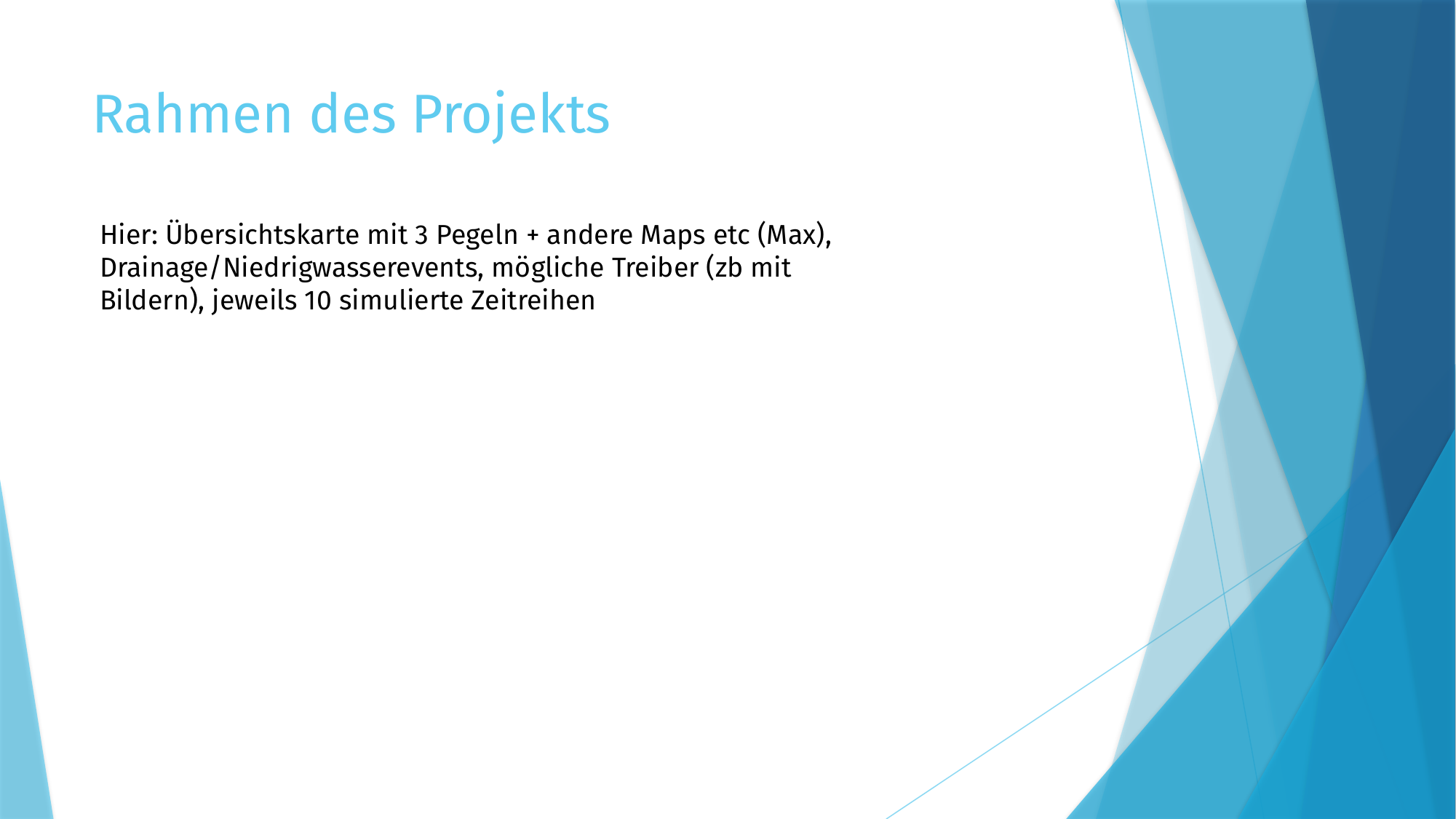

# Rahmen des Projekts
Hier: Übersichtskarte mit 3 Pegeln + andere Maps etc (Max), Drainage/Niedrigwasserevents, mögliche Treiber (zb mit Bildern), jeweils 10 simulierte Zeitreihen